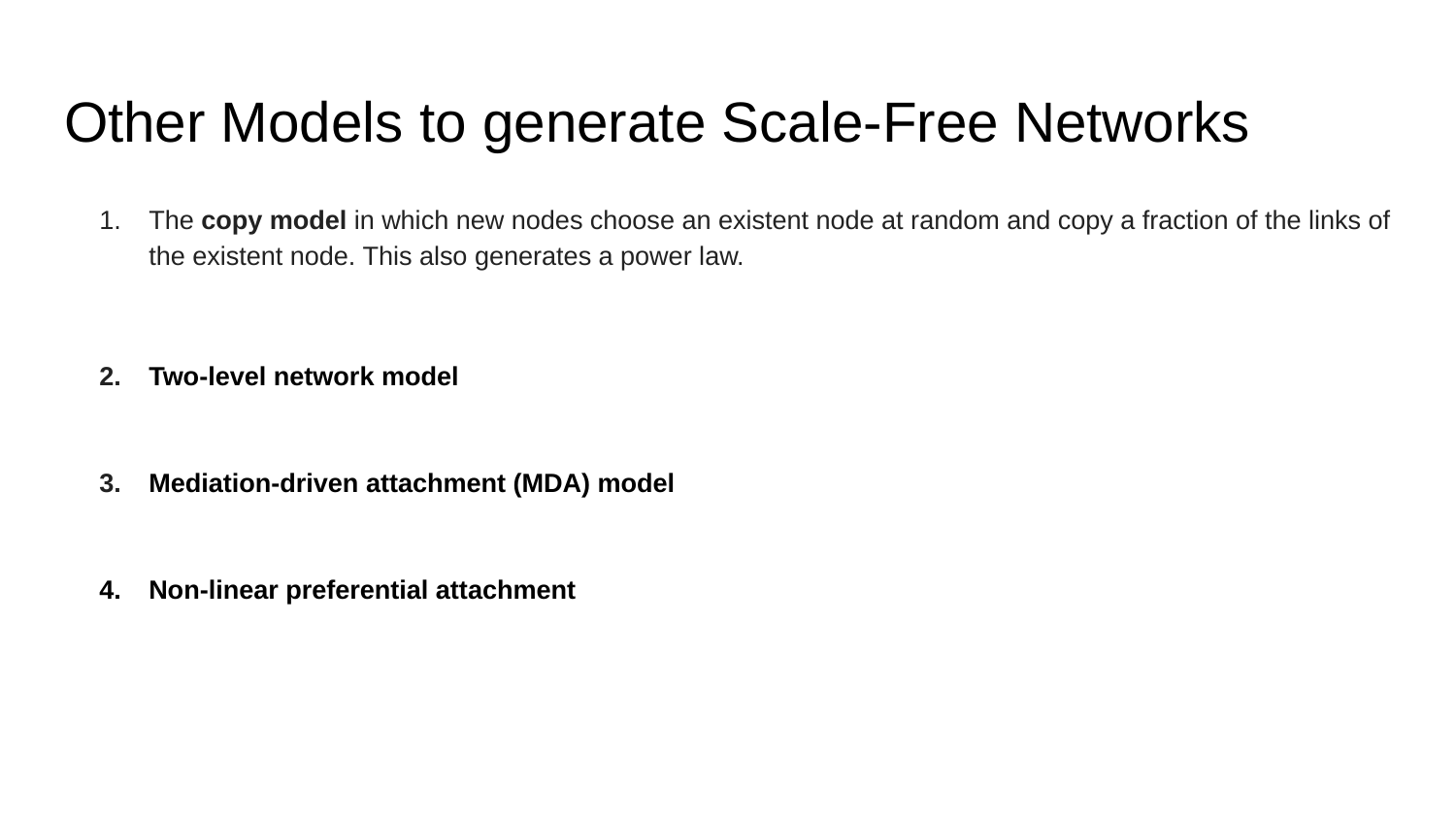

# Other Models to generate Scale-Free Networks
The copy model in which new nodes choose an existent node at random and copy a fraction of the links of the existent node. This also generates a power law.
Two-level network model
Mediation-driven attachment (MDA) model
Non-linear preferential attachment